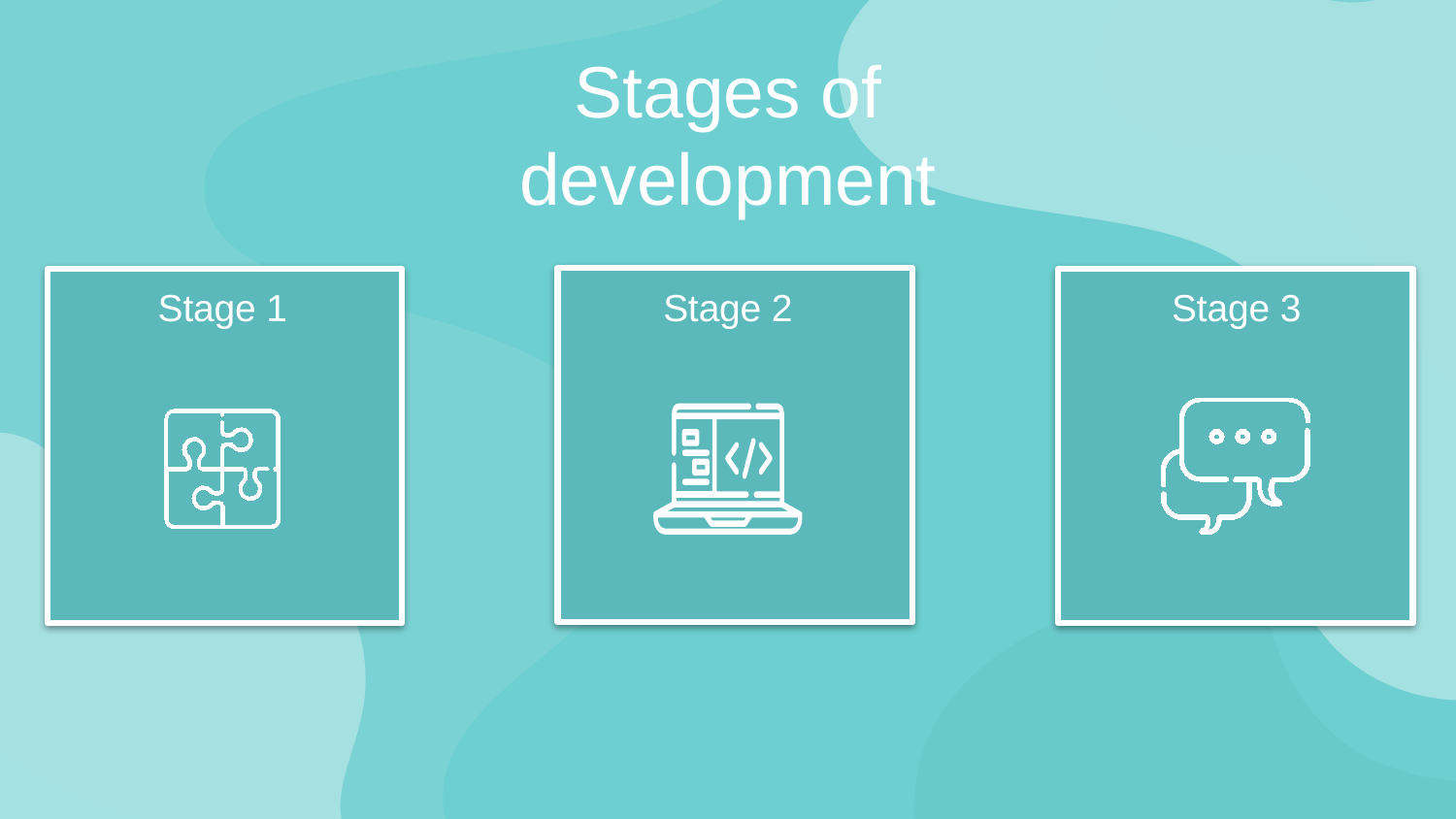

# Stages of development

Stage 1
Stage 2

Stage 3